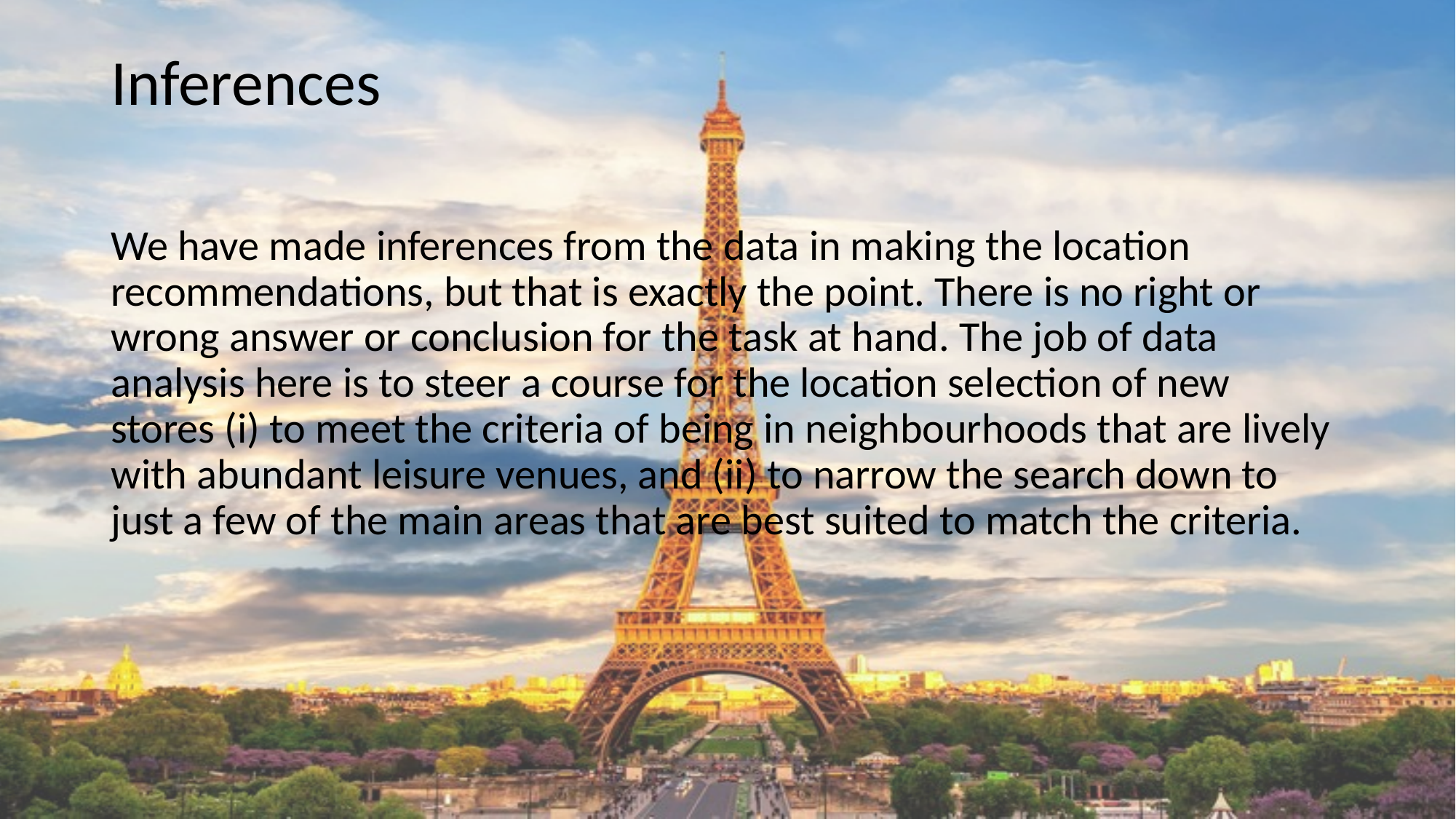

# Inferences
We have made inferences from the data in making the location recommendations, but that is exactly the point. There is no right or wrong answer or conclusion for the task at hand. The job of data analysis here is to steer a course for the location selection of new stores (i) to meet the criteria of being in neighbourhoods that are lively with abundant leisure venues, and (ii) to narrow the search down to just a few of the main areas that are best suited to match the criteria.